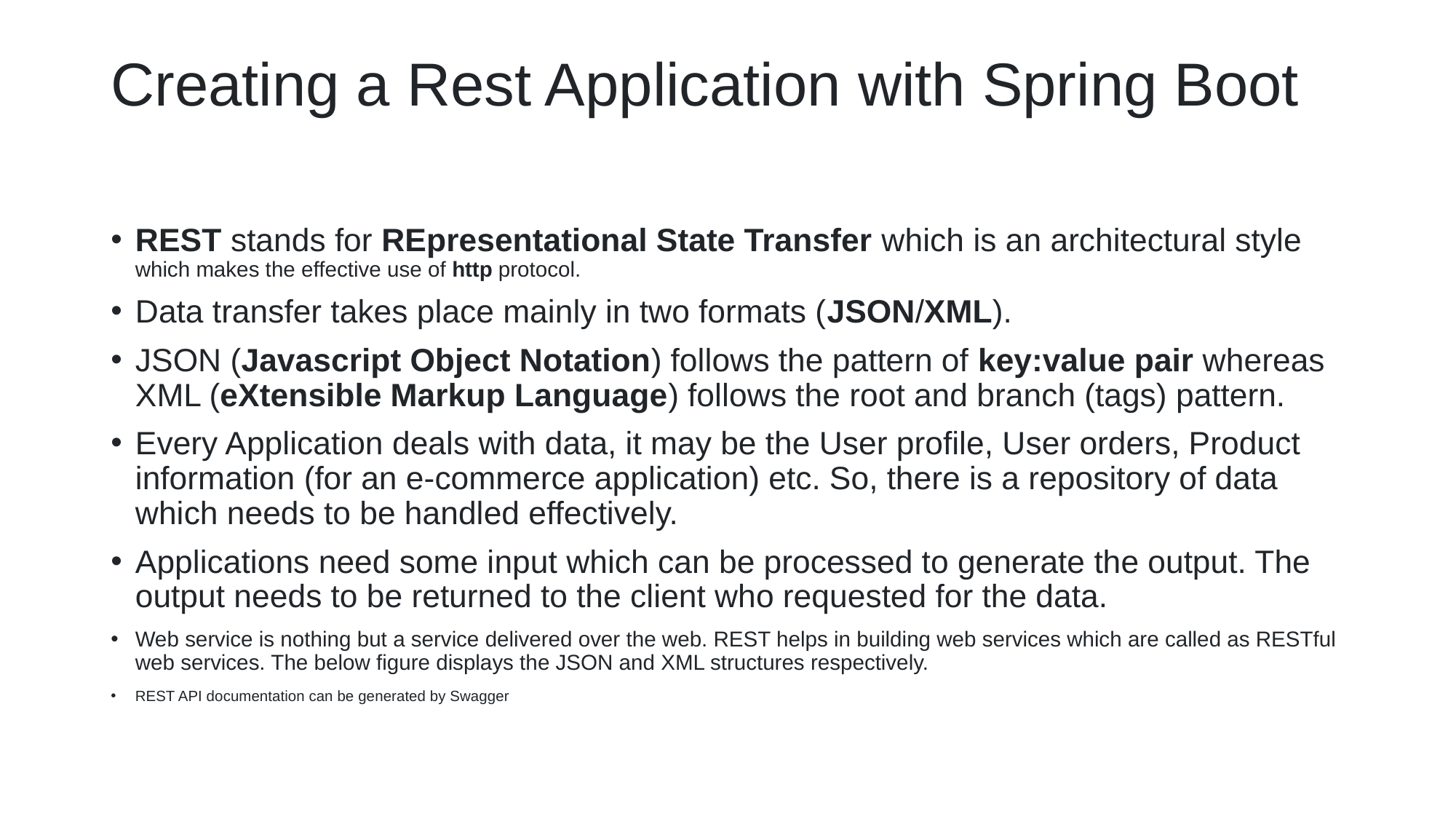

# Creating a Rest Application with Spring Boot
REST stands for REpresentational State Transfer which is an architectural style which makes the effective use of http protocol.
Data transfer takes place mainly in two formats (JSON/XML).
JSON (Javascript Object Notation) follows the pattern of key:value pair whereas XML (eXtensible Markup Language) follows the root and branch (tags) pattern.
Every Application deals with data, it may be the User profile, User orders, Product information (for an e-commerce application) etc. So, there is a repository of data which needs to be handled effectively.
Applications need some input which can be processed to generate the output. The output needs to be returned to the client who requested for the data.
Web service is nothing but a service delivered over the web. REST helps in building web services which are called as RESTful web services. The below figure displays the JSON and XML structures respectively.
REST API documentation can be generated by Swagger